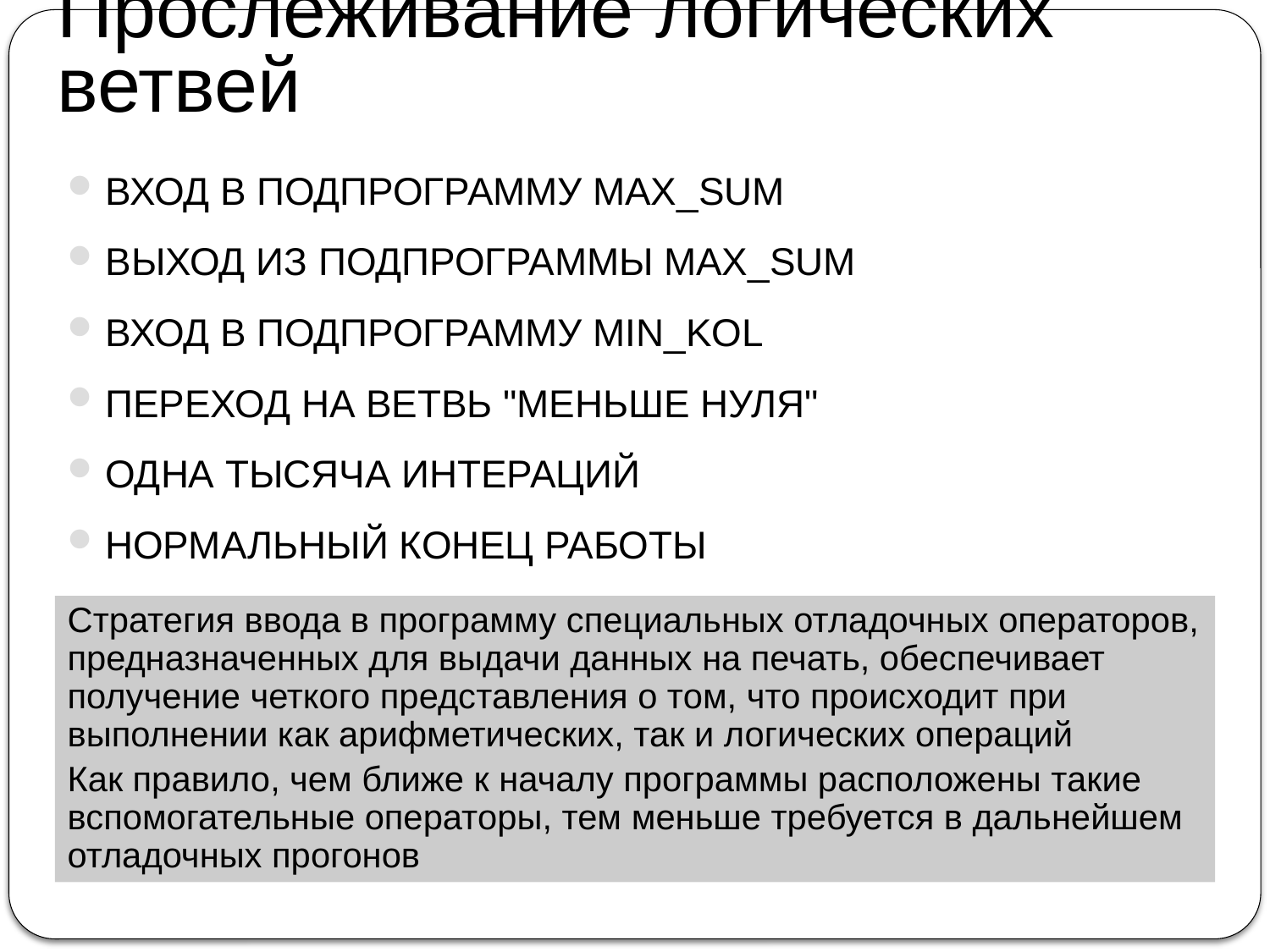

# Прослеживание логических ветвей
ВХОД В ПОДПРОГРАММУ МАХ_SUM
ВЫХОД ИЗ ПОДПРОГРАММЫ МАХ_SUM
ВХОД В ПОДПРОГРАММУ MIN_KOL
ПЕРЕХОД НА ВЕТВЬ "МЕНЬШЕ НУЛЯ"
ОДНА ТЫСЯЧА ИНТЕРАЦИЙ
НОРМАЛЬНЫЙ КОНЕЦ РАБОТЫ
Стратегия ввода в программу специальных отладочных операторов, предназначенных для выдачи данных на печать, обеспечивает получение четкого представления о том, что происходит при выполнении как арифметических, так и логических операций
Как правило, чем ближе к началу программы расположены такие вспомогательные операторы, тем меньше требуется в дальнейшем отладочных прогонов